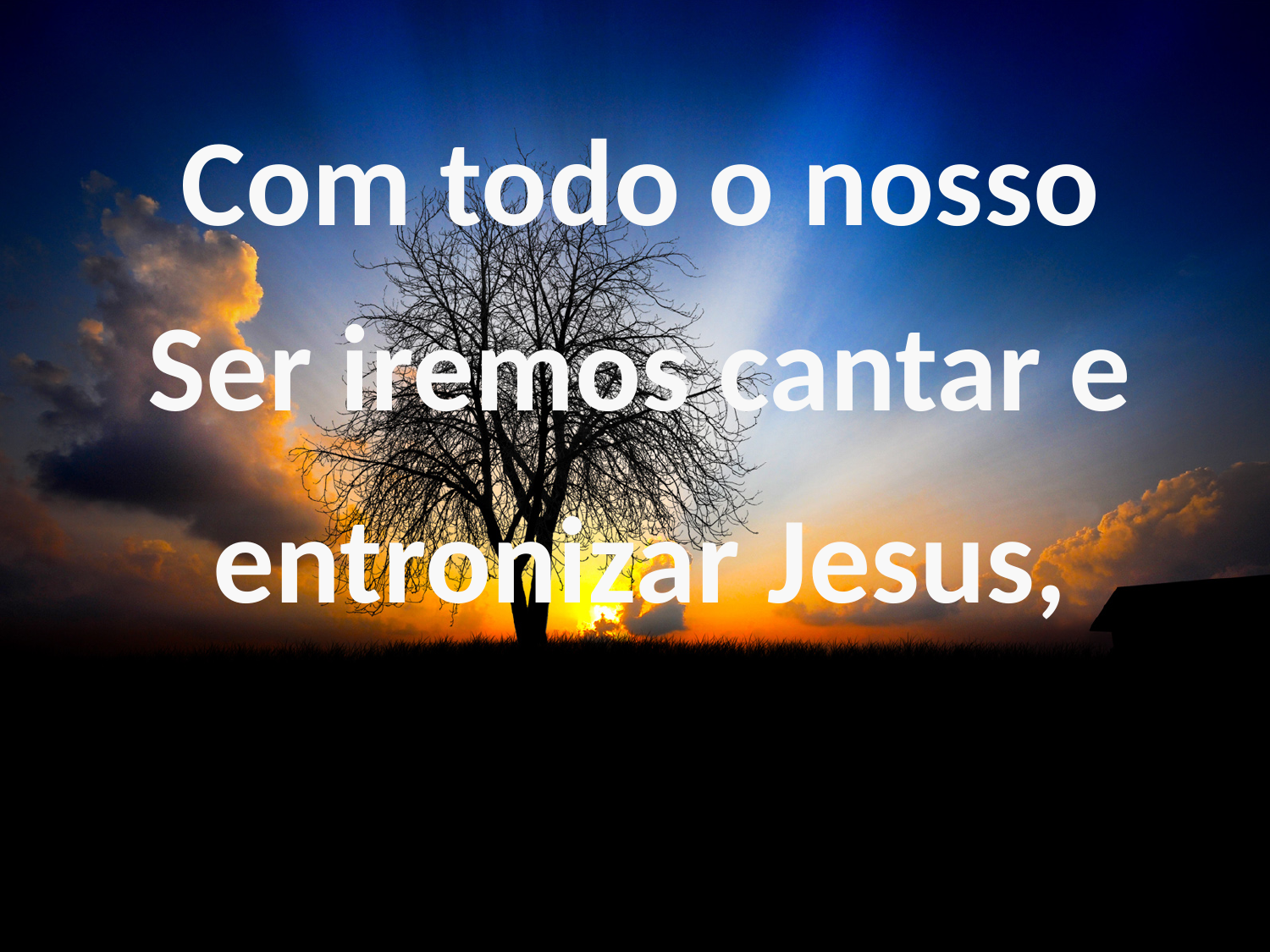

Com todo o nosso
Ser iremos cantar e entronizar Jesus,